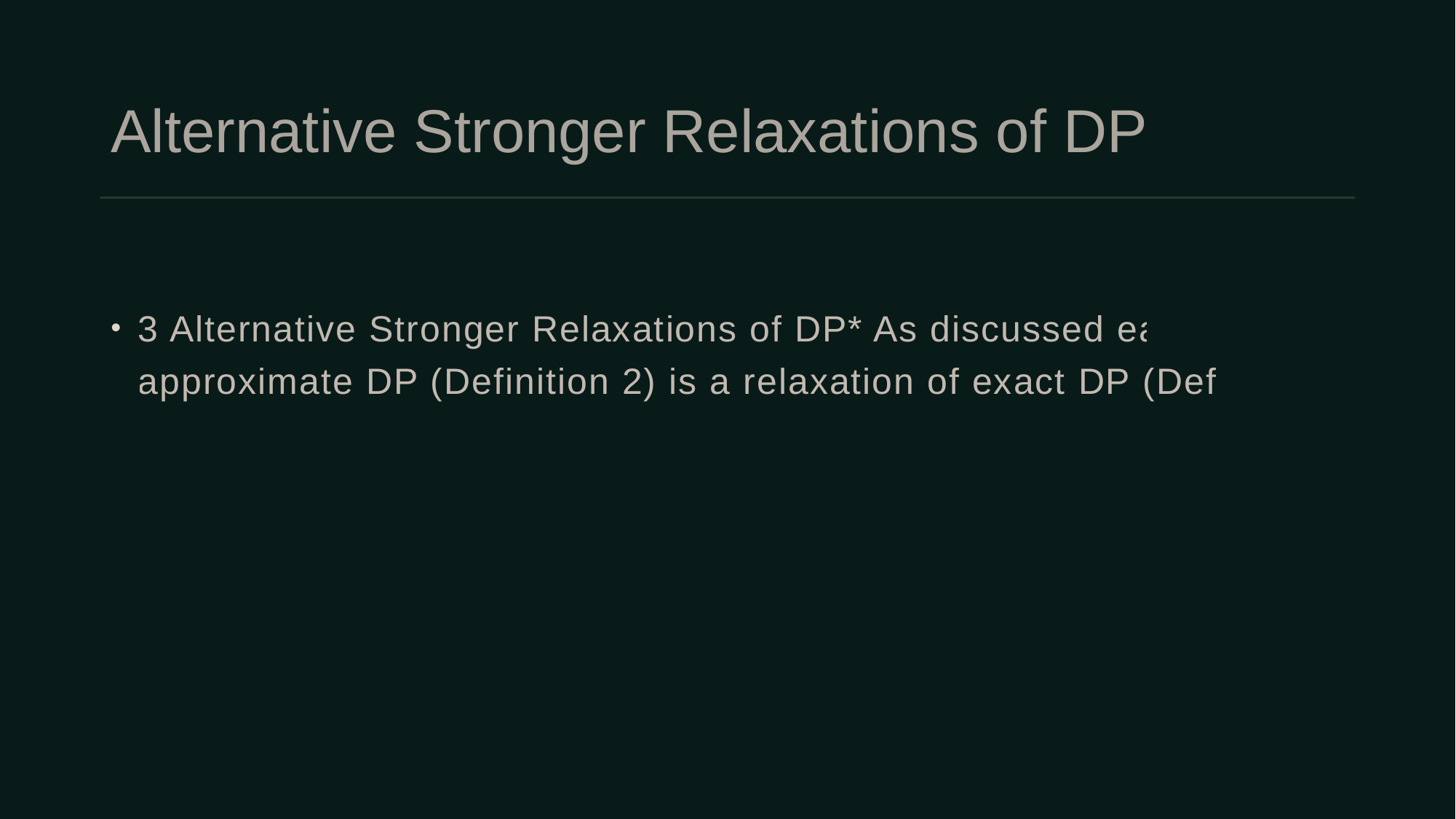

# Alternative Stronger Relaxations of DP
3 Alternative Stronger Relaxations of DP* As discussed earlier, approximate DP (Definition 2) is a relaxation of exact DP (Definition